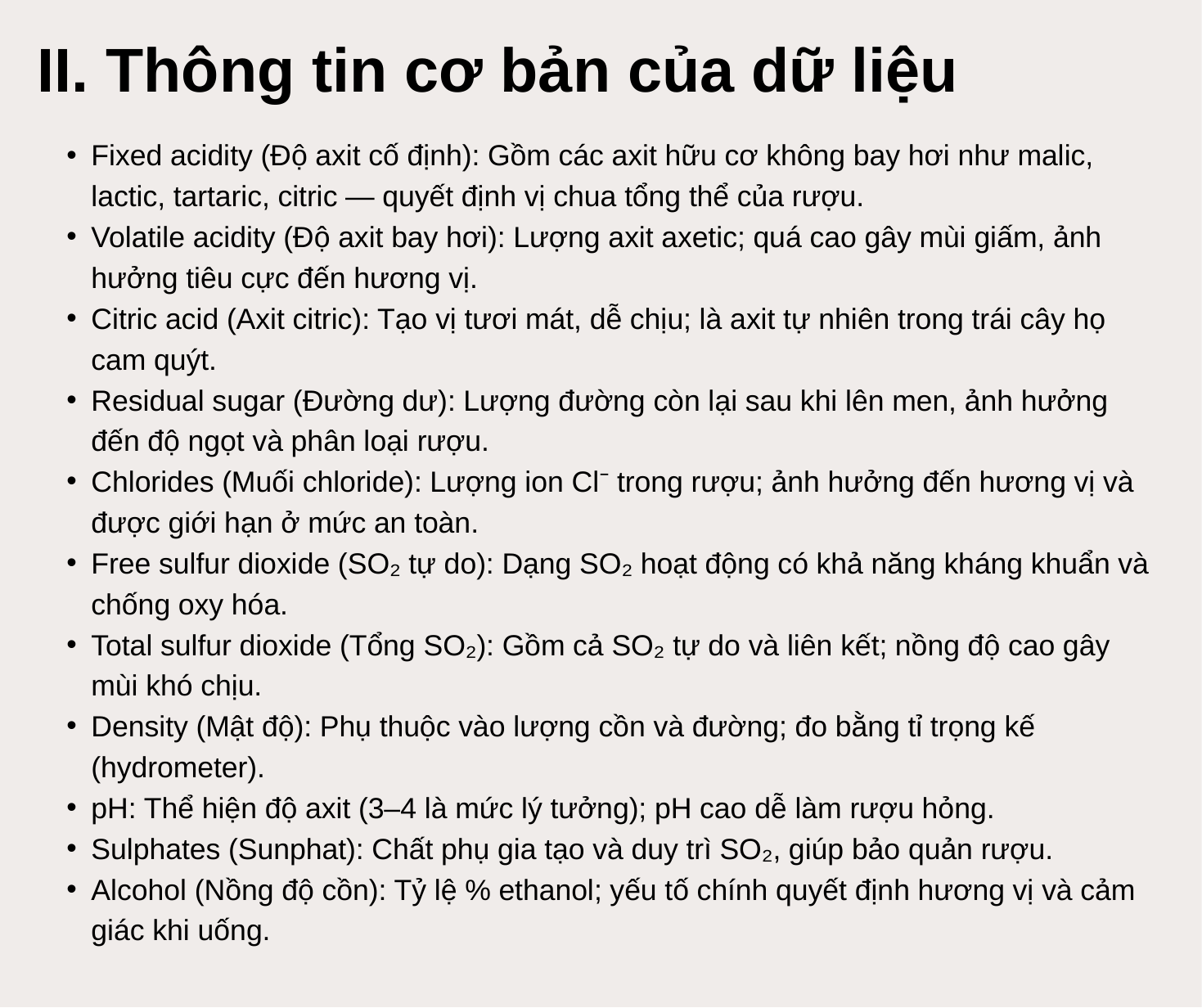

II. Thông tin cơ bản của dữ liệu
Fixed acidity (Độ axit cố định): Gồm các axit hữu cơ không bay hơi như malic, lactic, tartaric, citric — quyết định vị chua tổng thể của rượu.
Volatile acidity (Độ axit bay hơi): Lượng axit axetic; quá cao gây mùi giấm, ảnh hưởng tiêu cực đến hương vị.
Citric acid (Axit citric): Tạo vị tươi mát, dễ chịu; là axit tự nhiên trong trái cây họ cam quýt.
Residual sugar (Đường dư): Lượng đường còn lại sau khi lên men, ảnh hưởng đến độ ngọt và phân loại rượu.
Chlorides (Muối chloride): Lượng ion Cl⁻ trong rượu; ảnh hưởng đến hương vị và được giới hạn ở mức an toàn.
Free sulfur dioxide (SO₂ tự do): Dạng SO₂ hoạt động có khả năng kháng khuẩn và chống oxy hóa.
Total sulfur dioxide (Tổng SO₂): Gồm cả SO₂ tự do và liên kết; nồng độ cao gây mùi khó chịu.
Density (Mật độ): Phụ thuộc vào lượng cồn và đường; đo bằng tỉ trọng kế (hydrometer).
pH: Thể hiện độ axit (3–4 là mức lý tưởng); pH cao dễ làm rượu hỏng.
Sulphates (Sunphat): Chất phụ gia tạo và duy trì SO₂, giúp bảo quản rượu.
Alcohol (Nồng độ cồn): Tỷ lệ % ethanol; yếu tố chính quyết định hương vị và cảm giác khi uống.